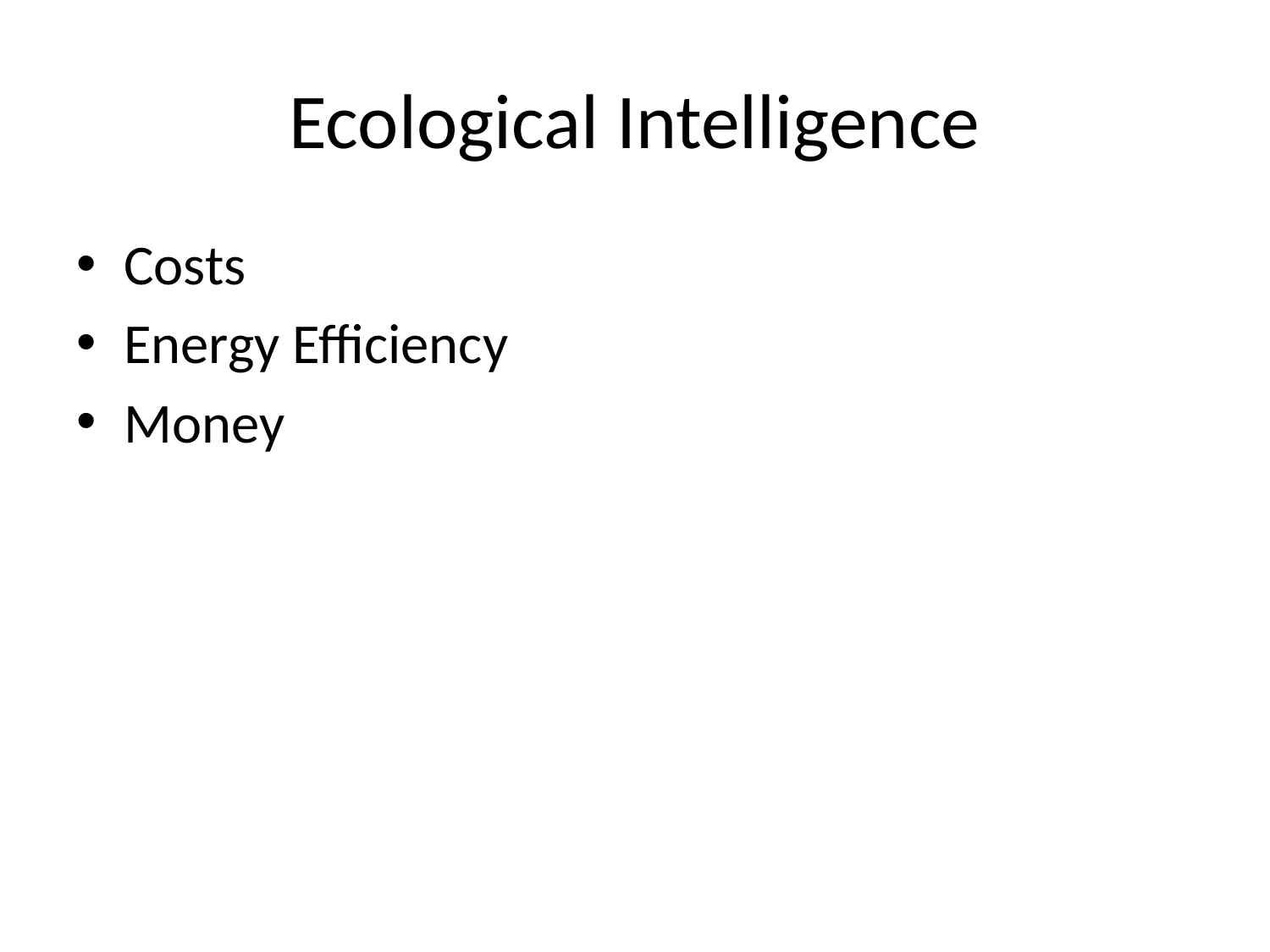

# Ecological Intelligence
Costs
Energy Efficiency
Money